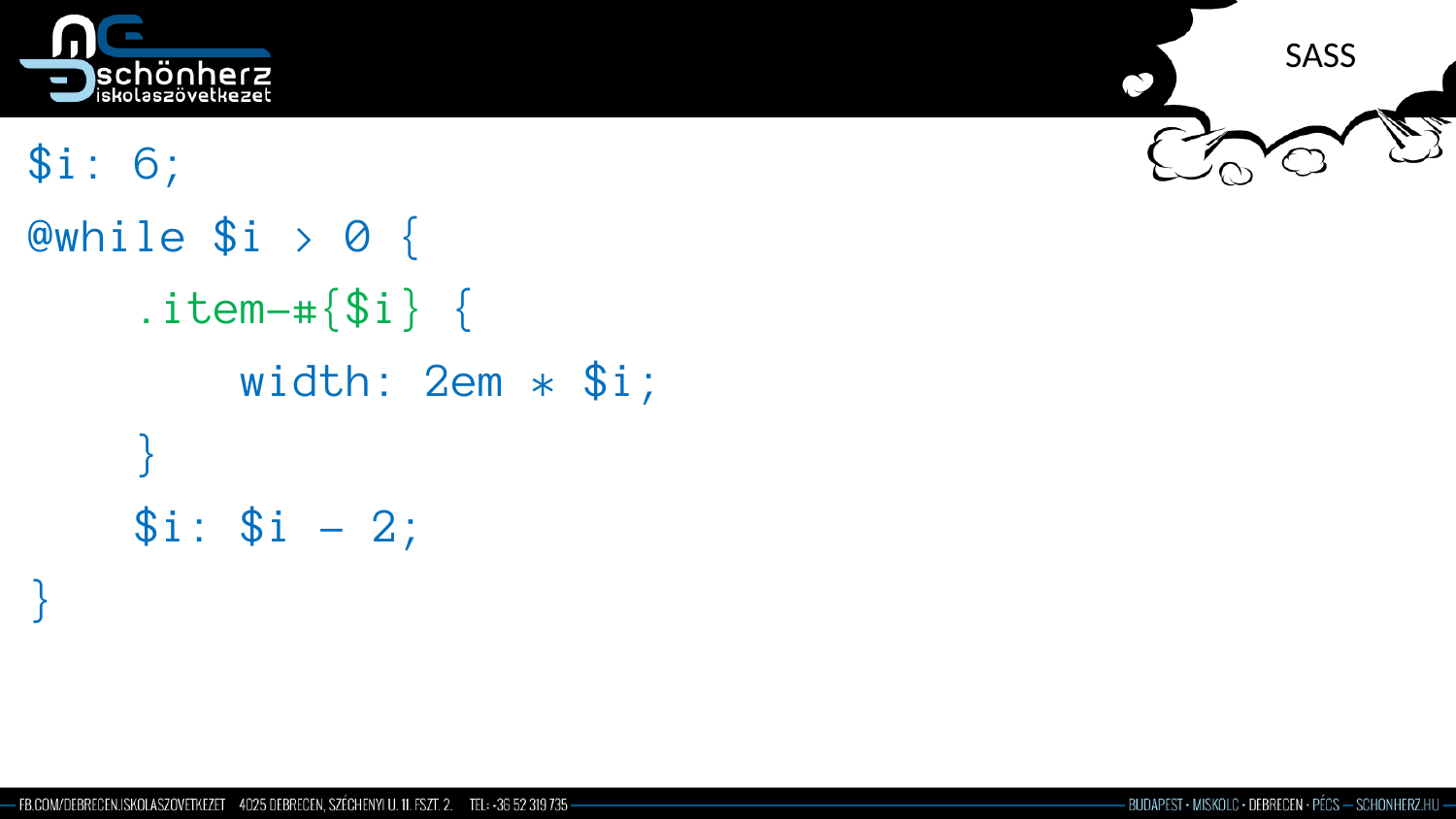

# SASS
$i: 6;
@while $i > 0 {
    .item-#{$i} {
        width: 2em * $i;
    }
    $i: $i - 2;
}